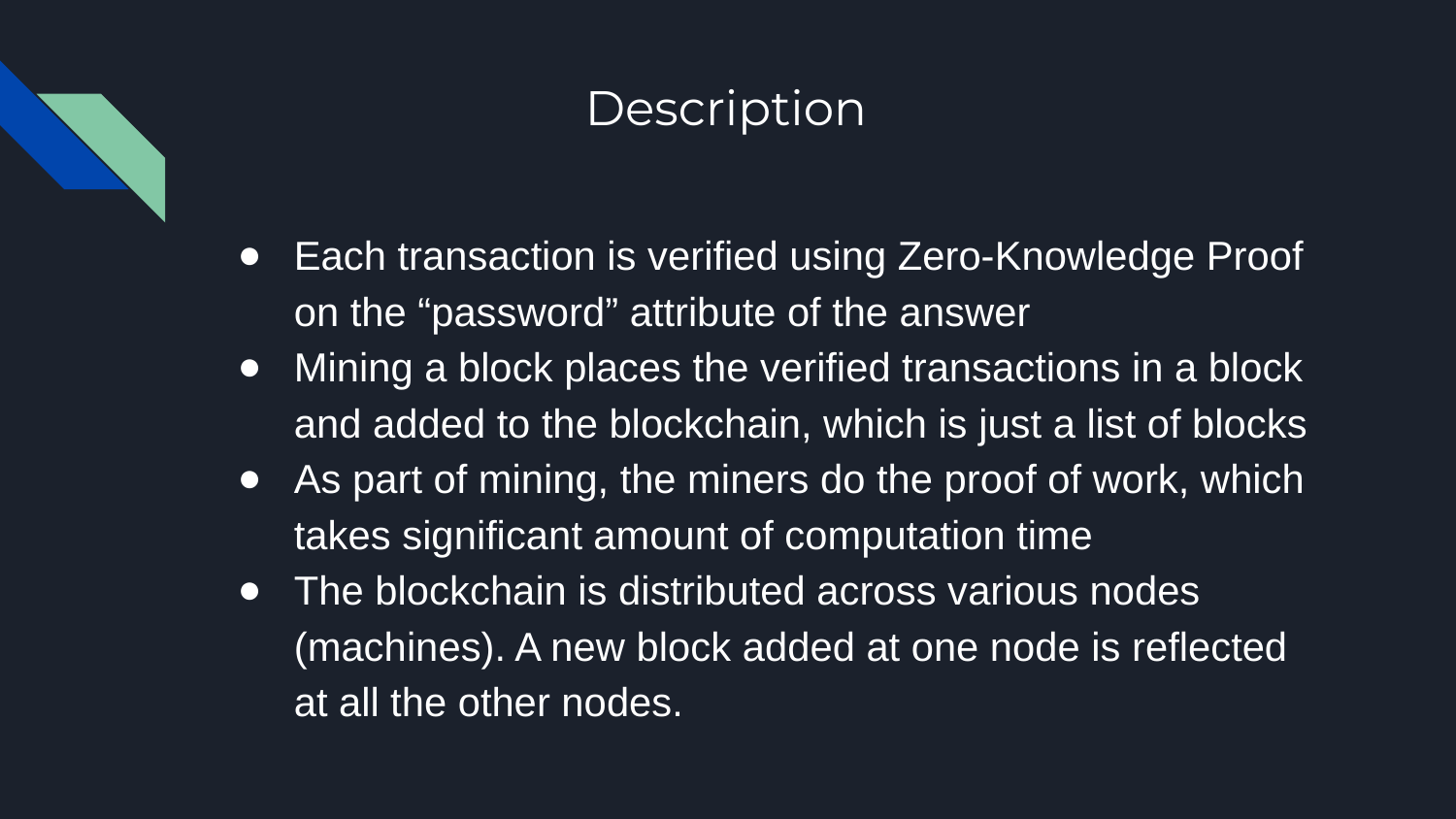

# Description
Each transaction is verified using Zero-Knowledge Proof on the “password” attribute of the answer
Mining a block places the verified transactions in a block and added to the blockchain, which is just a list of blocks
As part of mining, the miners do the proof of work, which takes significant amount of computation time
The blockchain is distributed across various nodes (machines). A new block added at one node is reflected at all the other nodes.